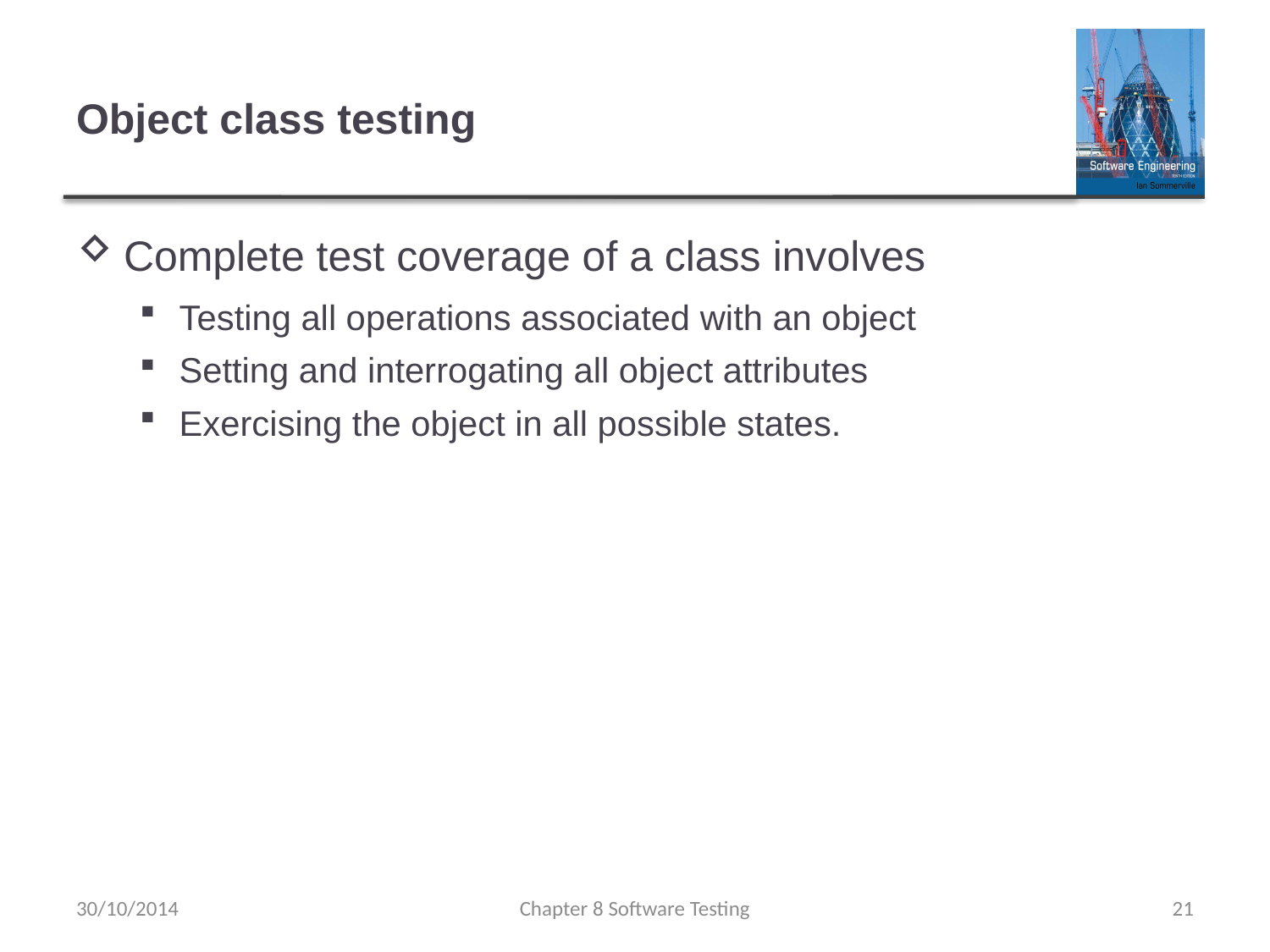

# Object class testing
Complete test coverage of a class involves
Testing all operations associated with an object
Setting and interrogating all object attributes
Exercising the object in all possible states.
30/10/2014
Chapter 8 Software Testing
21